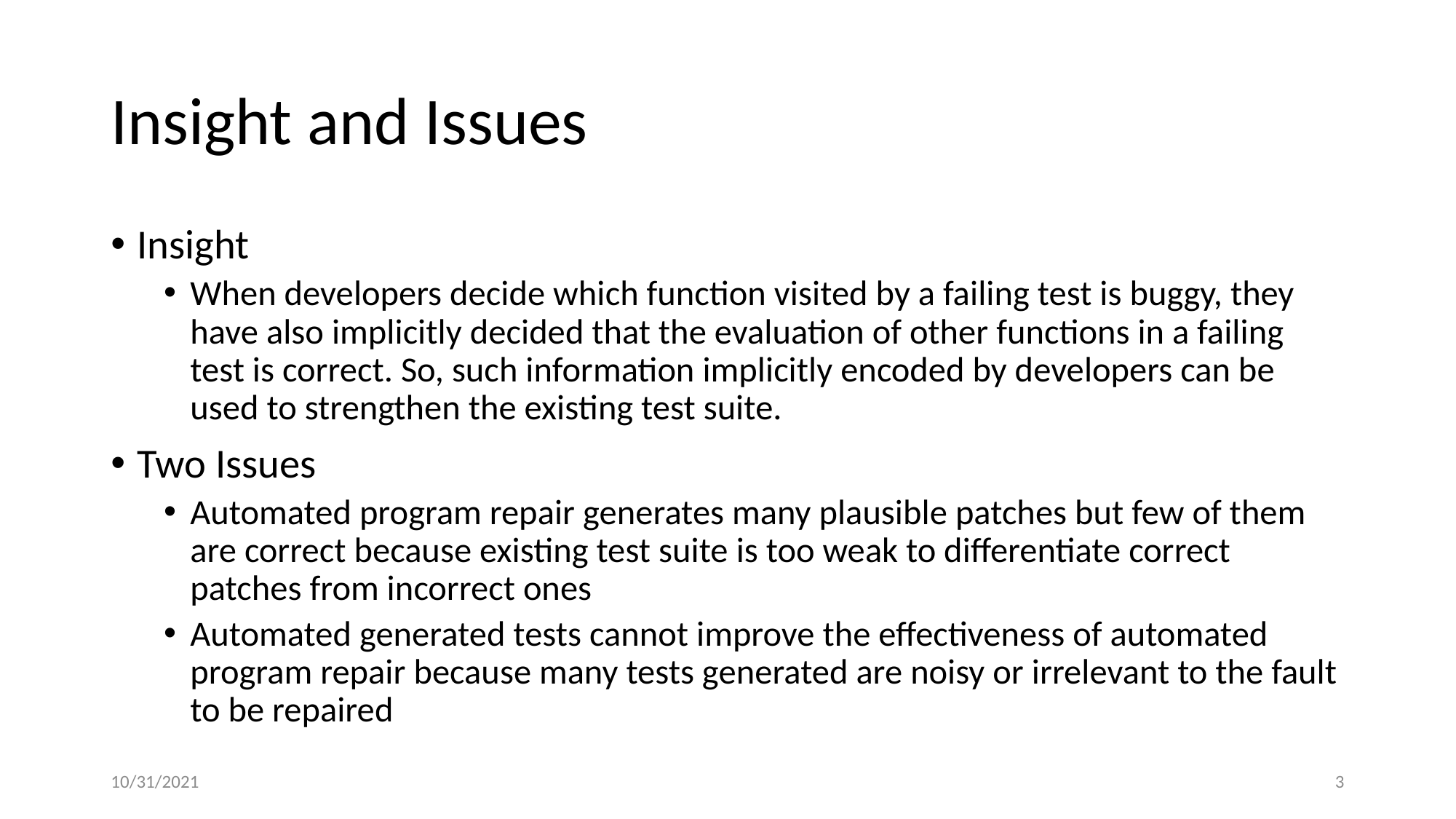

# Insight and Issues
Insight
When developers decide which function visited by a failing test is buggy, they have also implicitly decided that the evaluation of other functions in a failing test is correct. So, such information implicitly encoded by developers can be used to strengthen the existing test suite.
Two Issues
Automated program repair generates many plausible patches but few of them are correct because existing test suite is too weak to differentiate correct patches from incorrect ones
Automated generated tests cannot improve the effectiveness of automated program repair because many tests generated are noisy or irrelevant to the fault to be repaired
10/31/2021
3